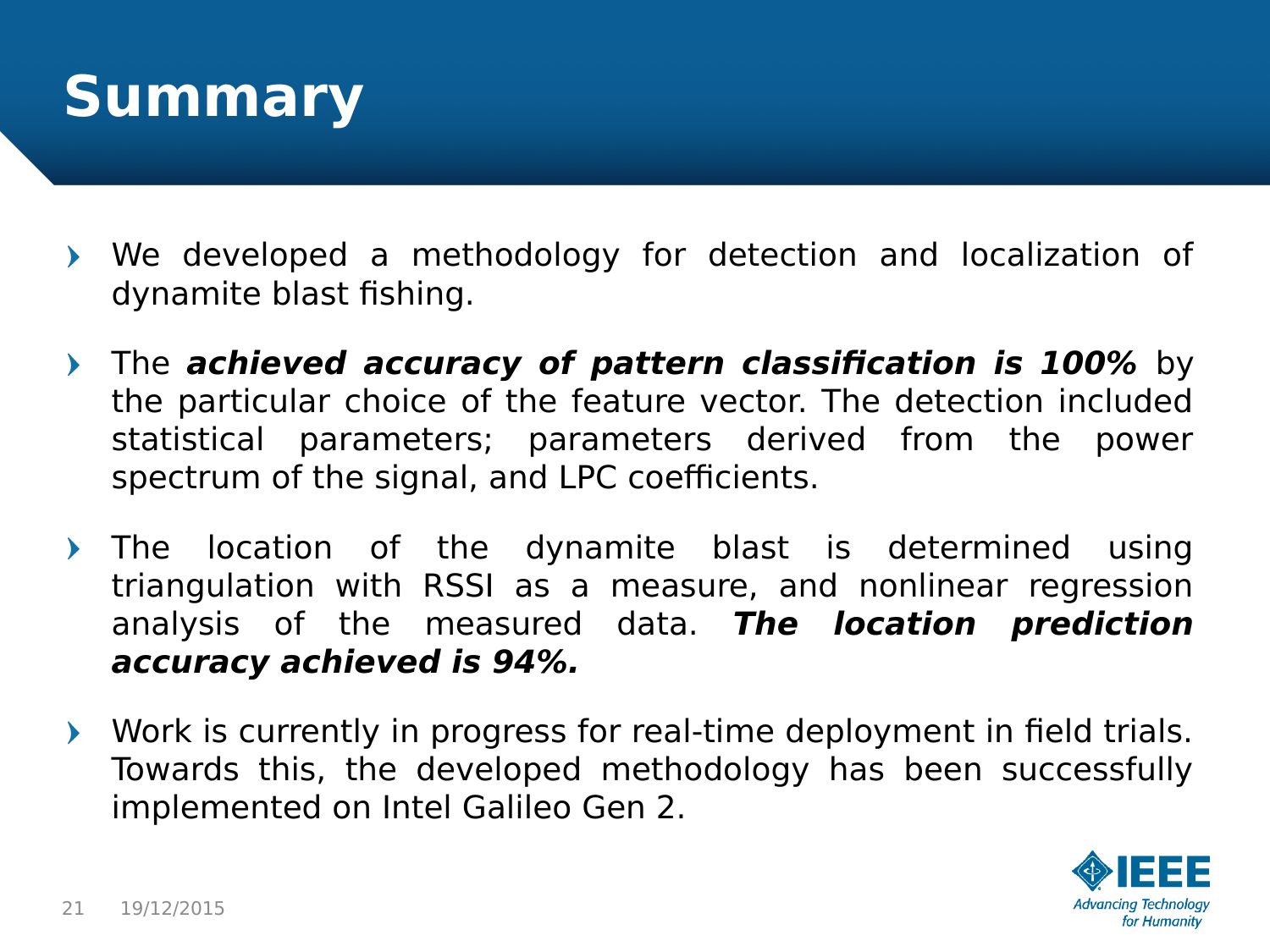

# Summary
We developed a methodology for detection and localization of dynamite blast fishing.
The achieved accuracy of pattern classification is 100% by the particular choice of the feature vector. The detection included statistical parameters; parameters derived from the power spectrum of the signal, and LPC coefficients.
The location of the dynamite blast is determined using triangulation with RSSI as a measure, and nonlinear regression analysis of the measured data. The location prediction accuracy achieved is 94%.
Work is currently in progress for real-time deployment in field trials. Towards this, the developed methodology has been successfully implemented on Intel Galileo Gen 2.
21
19/12/2015